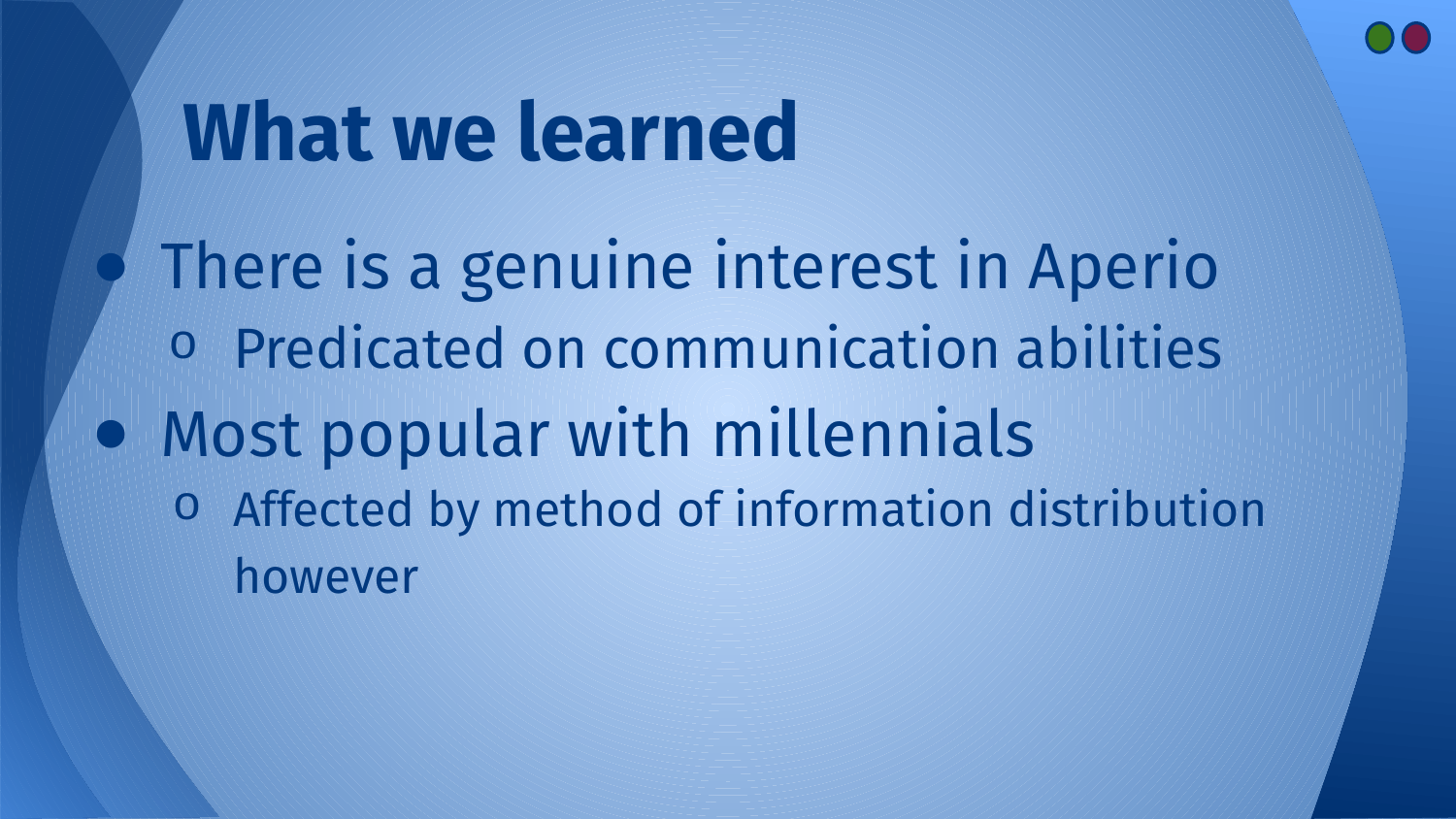

# What we learned
There is a genuine interest in Aperio
Predicated on communication abilities
Most popular with millennials
Affected by method of information distribution however